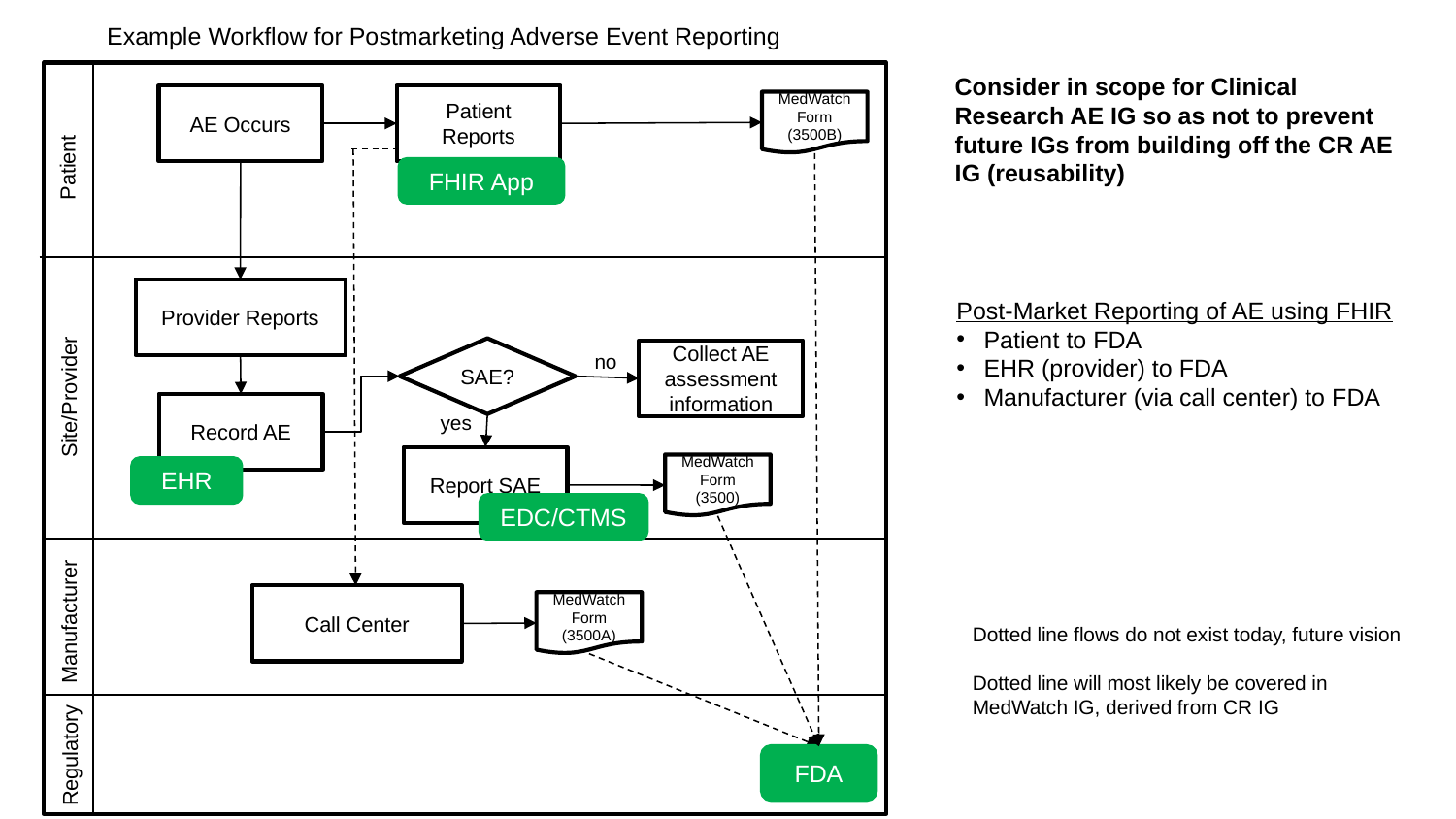

Example Workflow for Postmarketing Adverse Event Reporting

Consider in scope for Clinical Research AE IG so as not to prevent future IGs from building off the CR AE IG (reusability)
AE Occurs
Patient Reports
MedWatch Form (3500B)
Patient
FHIR App
Provider Reports
Post-Market Reporting of AE using FHIR
Patient to FDA
EHR (provider) to FDA
Manufacturer (via call center) to FDA
SAE?
Collect AE assessment information
no
Site/Provider
Record AE
yes
Report SAE
MedWatch Form (3500)
EHR
EDC/CTMS
Call Center
MedWatch Form (3500A)
Manufacturer
Dotted line flows do not exist today, future vision

Dotted line will most likely be covered in MedWatch IG, derived from CR IG
Regulatory
FDA